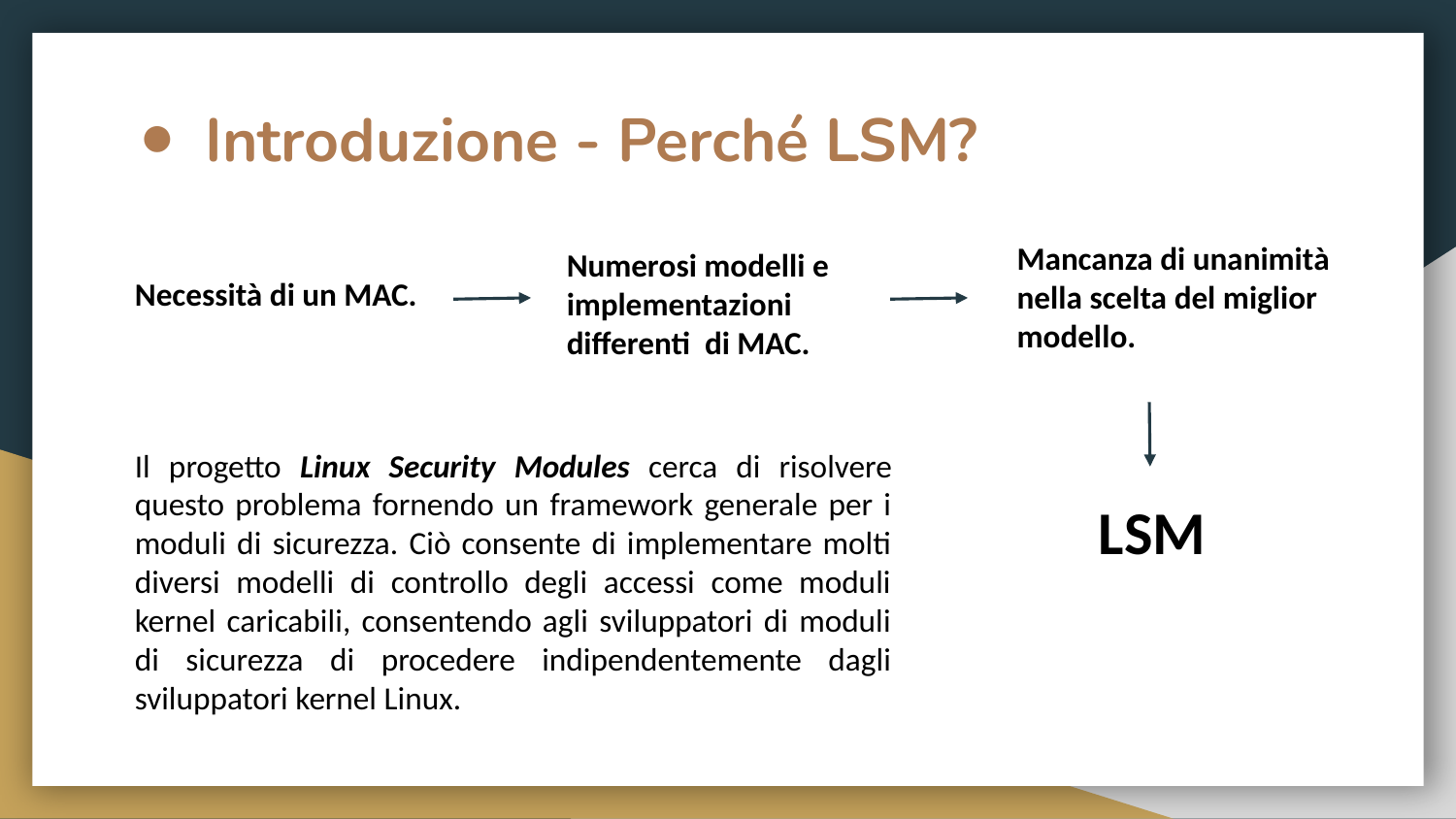

# Introduzione - Perché LSM?
Mancanza di unanimità nella scelta del miglior modello.
Numerosi modelli e implementazioni differenti  di MAC.
Necessità di un MAC.
Il progetto Linux Security Modules cerca di risolvere questo problema fornendo un framework generale per i moduli di sicurezza. Ciò consente di implementare molti diversi modelli di controllo degli accessi come moduli kernel caricabili, consentendo agli sviluppatori di moduli di sicurezza di procedere indipendentemente dagli sviluppatori kernel Linux.
LSM